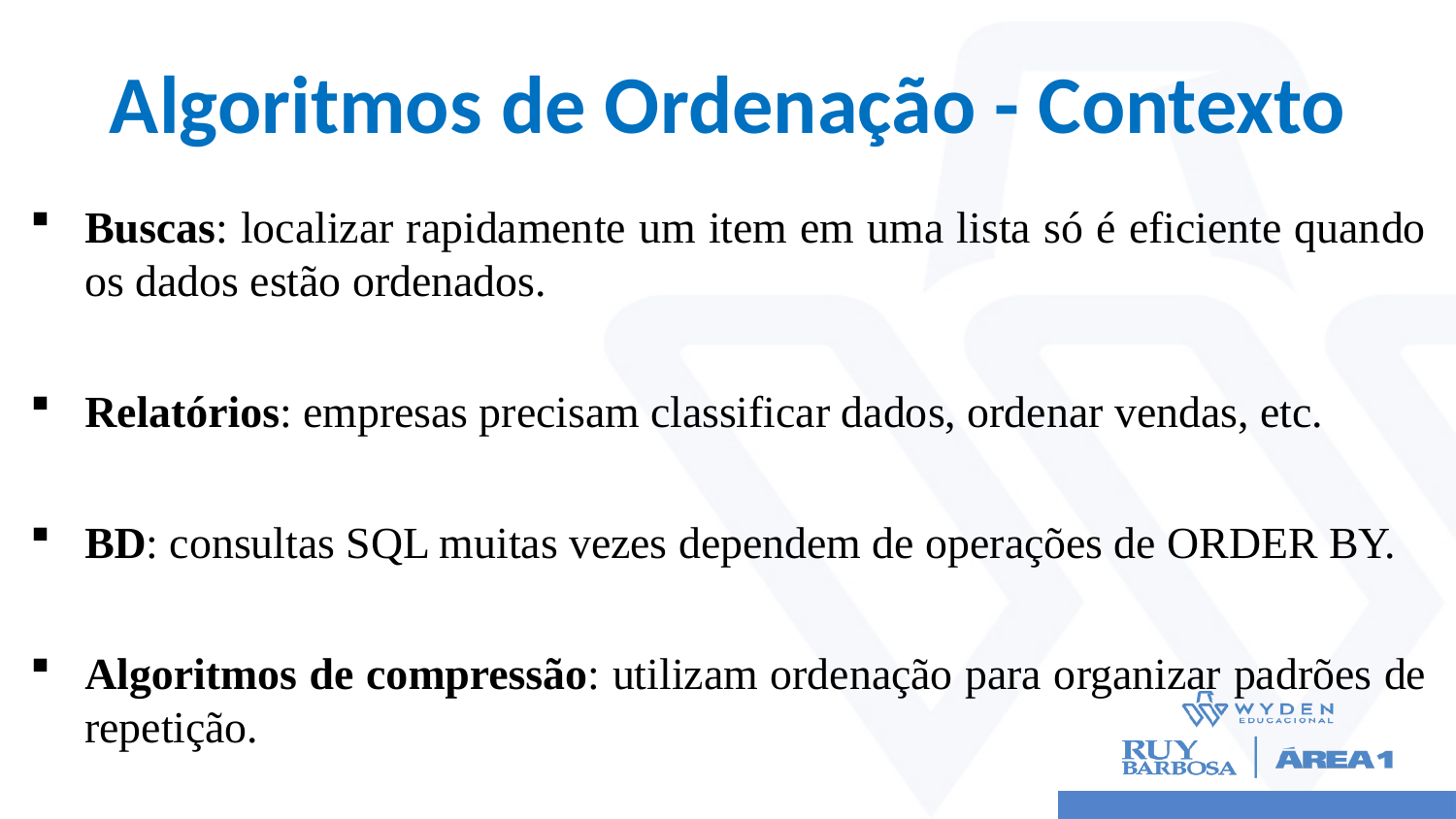

# Algoritmos de Ordenação - Contexto
Buscas: localizar rapidamente um item em uma lista só é eficiente quando os dados estão ordenados.

Relatórios: empresas precisam classificar dados, ordenar vendas, etc.

BD: consultas SQL muitas vezes dependem de operações de ORDER BY.

Algoritmos de compressão: utilizam ordenação para organizar padrões de repetição.